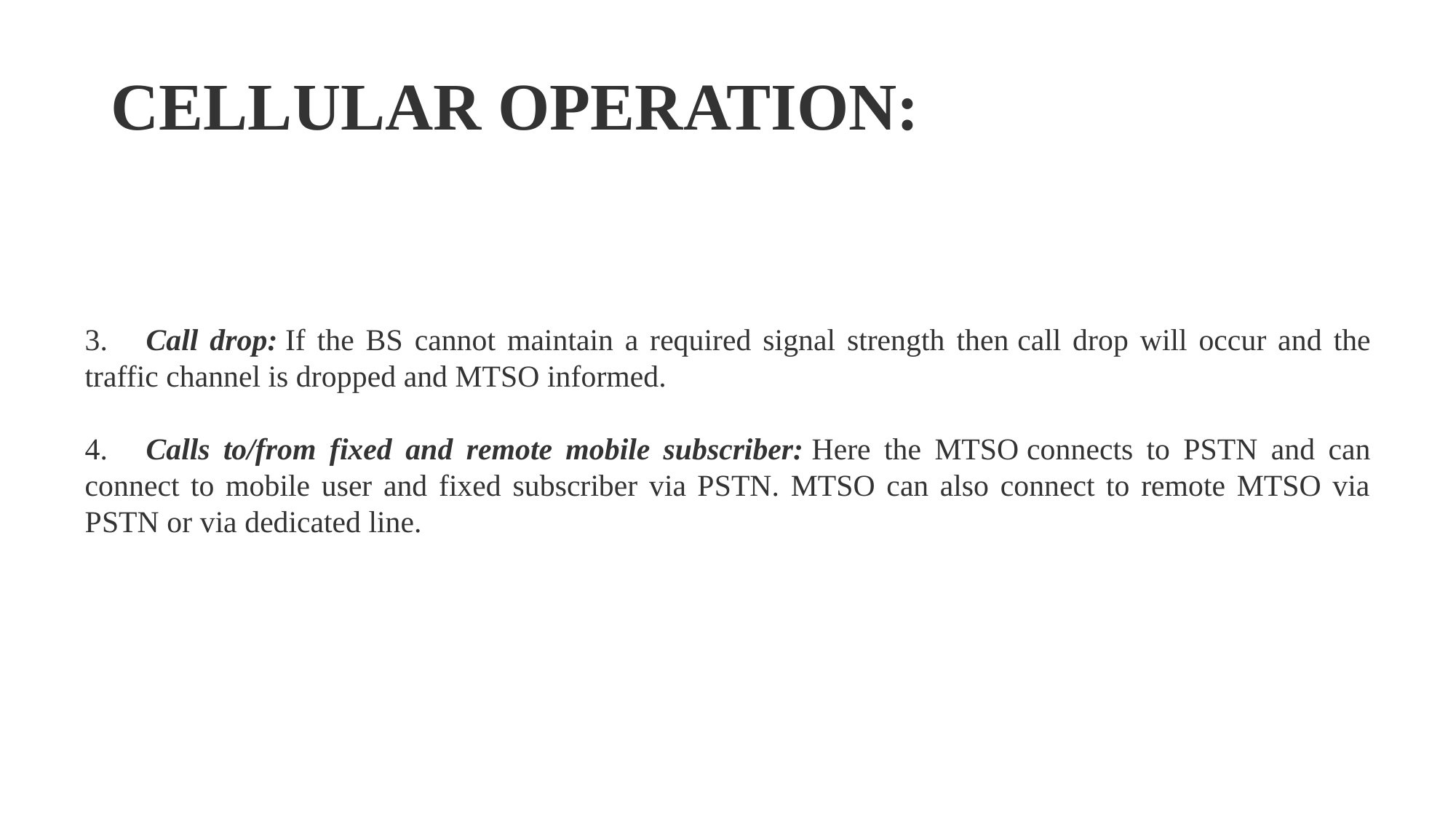

# CELLULAR OPERATION:
3.     Call drop: If the BS cannot maintain a required signal strength then call drop will occur and the traffic channel is dropped and MTSO informed.

4.     Calls to/from fixed and remote mobile subscriber: Here the MTSO connects to PSTN and can connect to mobile user and fixed subscriber via PSTN. MTSO can also connect to remote MTSO via PSTN or via dedicated line.